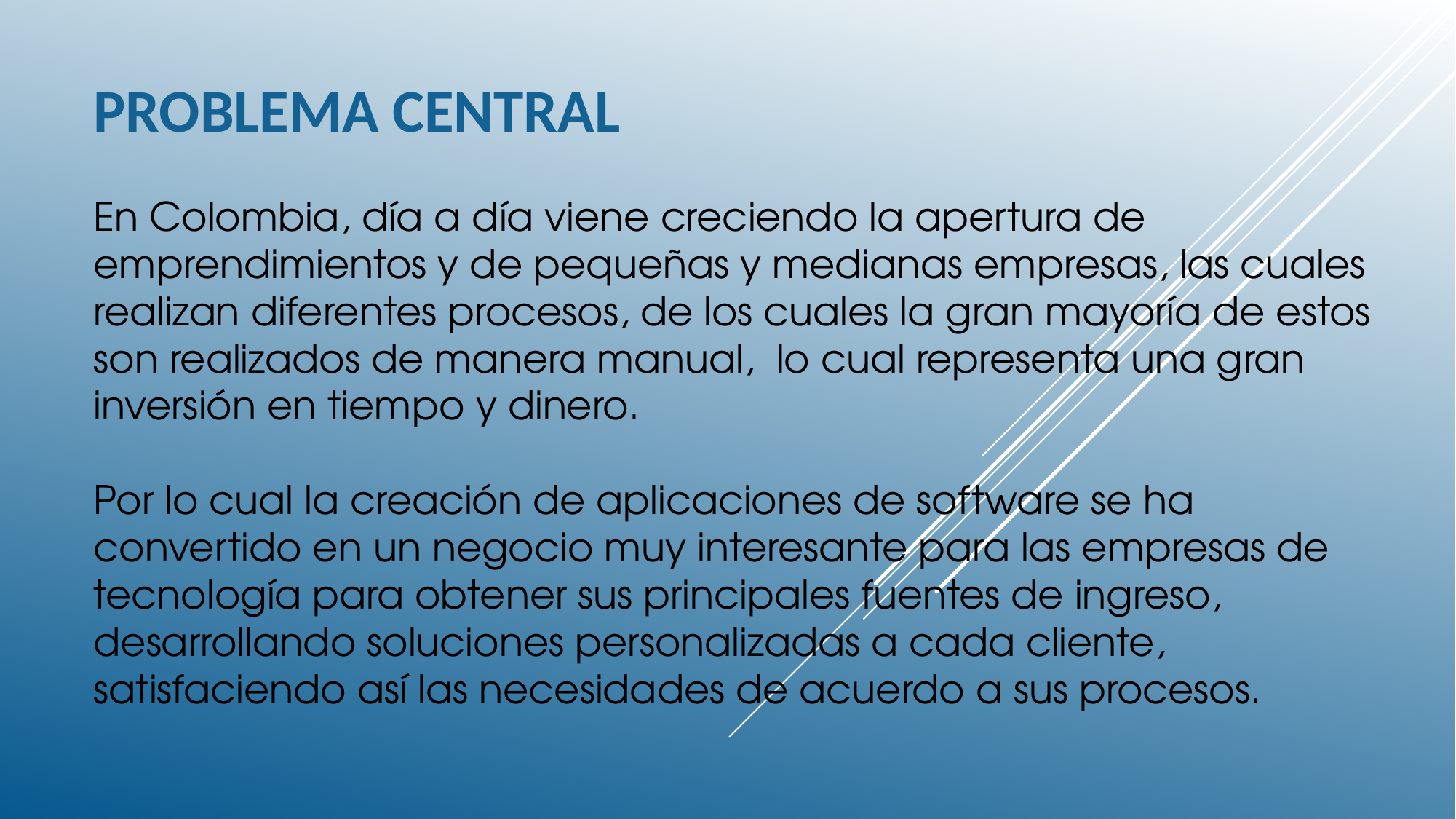

PROBLEMA CENTRAL

En Colombia, día a día viene creciendo la apertura de emprendimientos y de pequeñas y medianas empresas, las cuales realizan diferentes procesos, de los cuales la gran mayoría de estos son realizados de manera manual,  lo cual representa una gran inversión en tiempo y dinero.

Por lo cual la creación de aplicaciones de software se ha convertido en un negocio muy interesante para las empresas de tecnología para obtener sus principales fuentes de ingreso, desarrollando soluciones personalizadas a cada cliente, satisfaciendo así las necesidades de acuerdo a sus procesos.